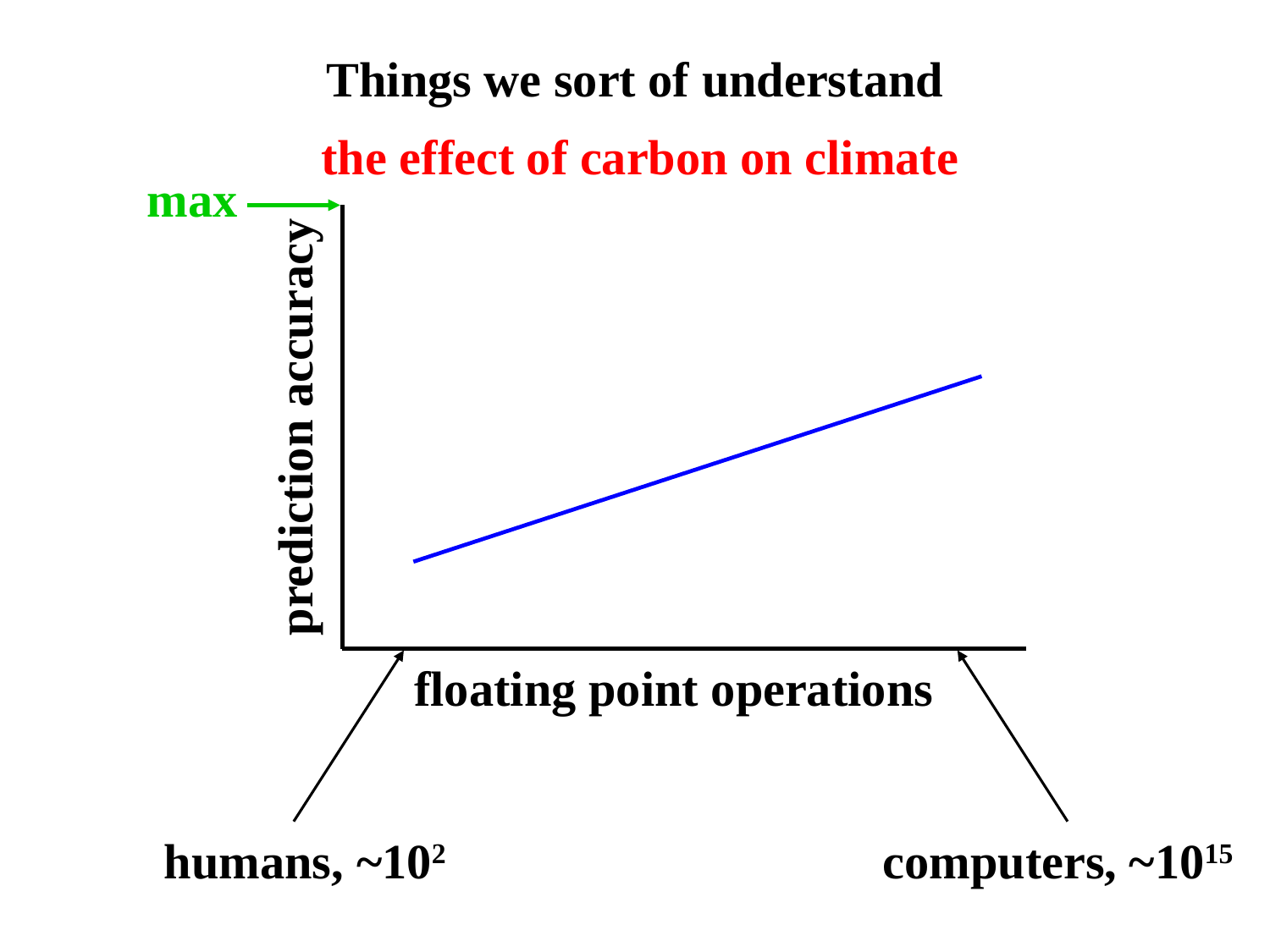

Things we sort of understand
the effect of carbon on climate
max

prediction accuracy
floating point operations

humans, ~102
computers, ~1015